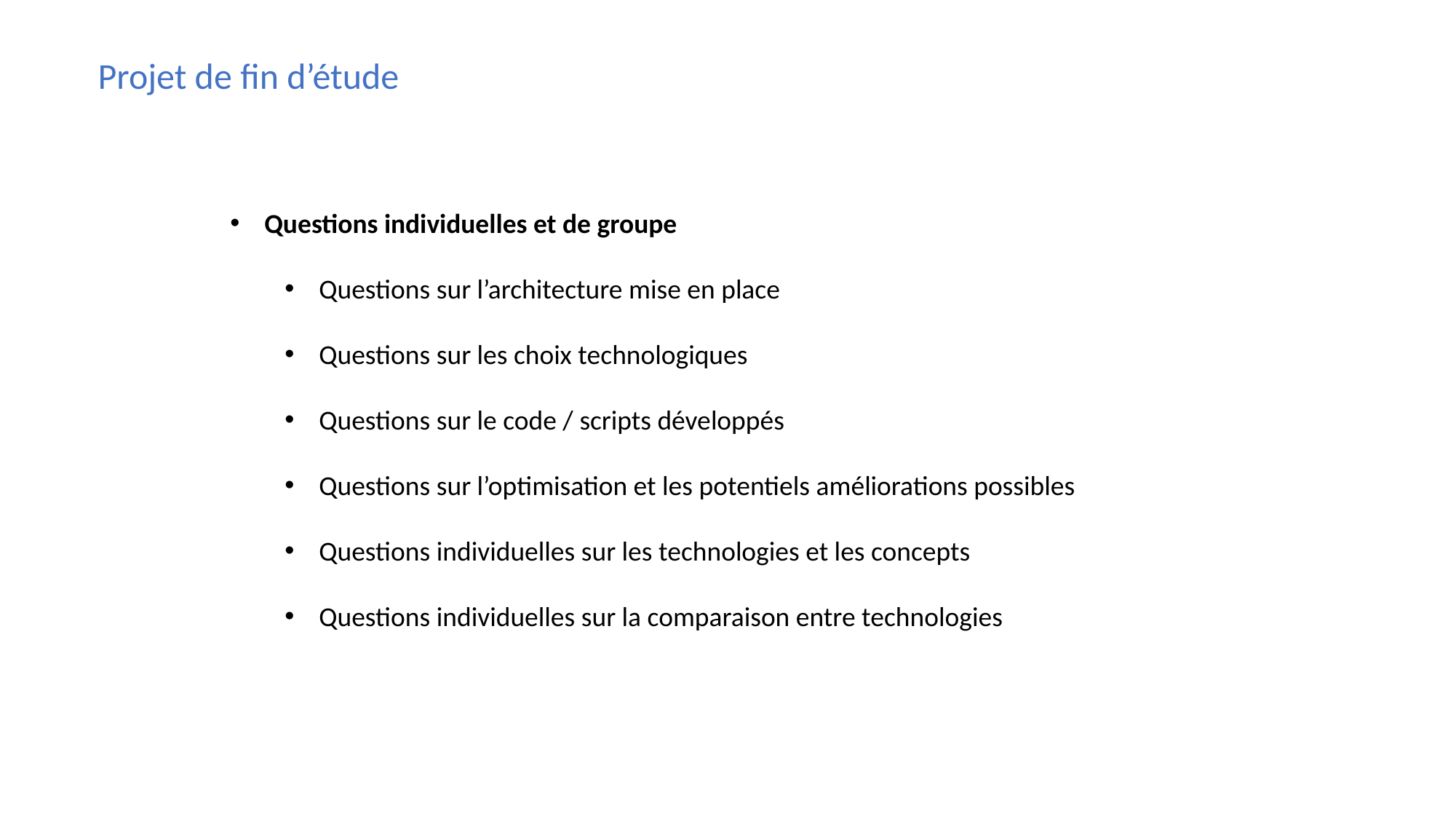

Projet de fin d’étude

Questions individuelles et de groupe

Questions sur l’architecture mise en place

Questions sur les choix technologiques

Questions sur le code / scripts développés

Questions sur l’optimisation et les potentiels améliorations possibles

Questions individuelles sur les technologies et les concepts

Questions individuelles sur la comparaison entre technologies